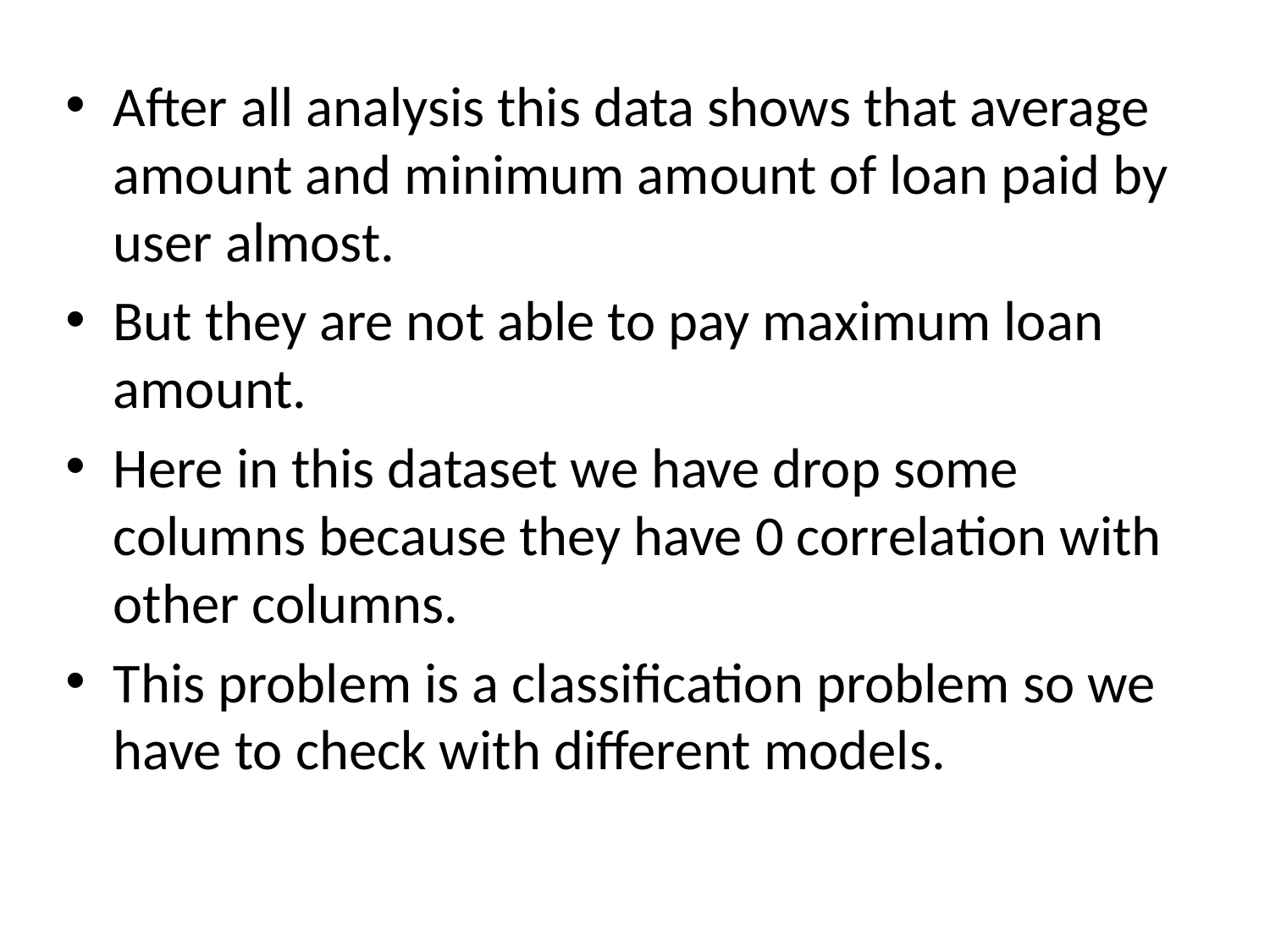

After all analysis this data shows that average amount and minimum amount of loan paid by user almost.
But they are not able to pay maximum loan amount.
Here in this dataset we have drop some columns because they have 0 correlation with other columns.
This problem is a classification problem so we have to check with different models.